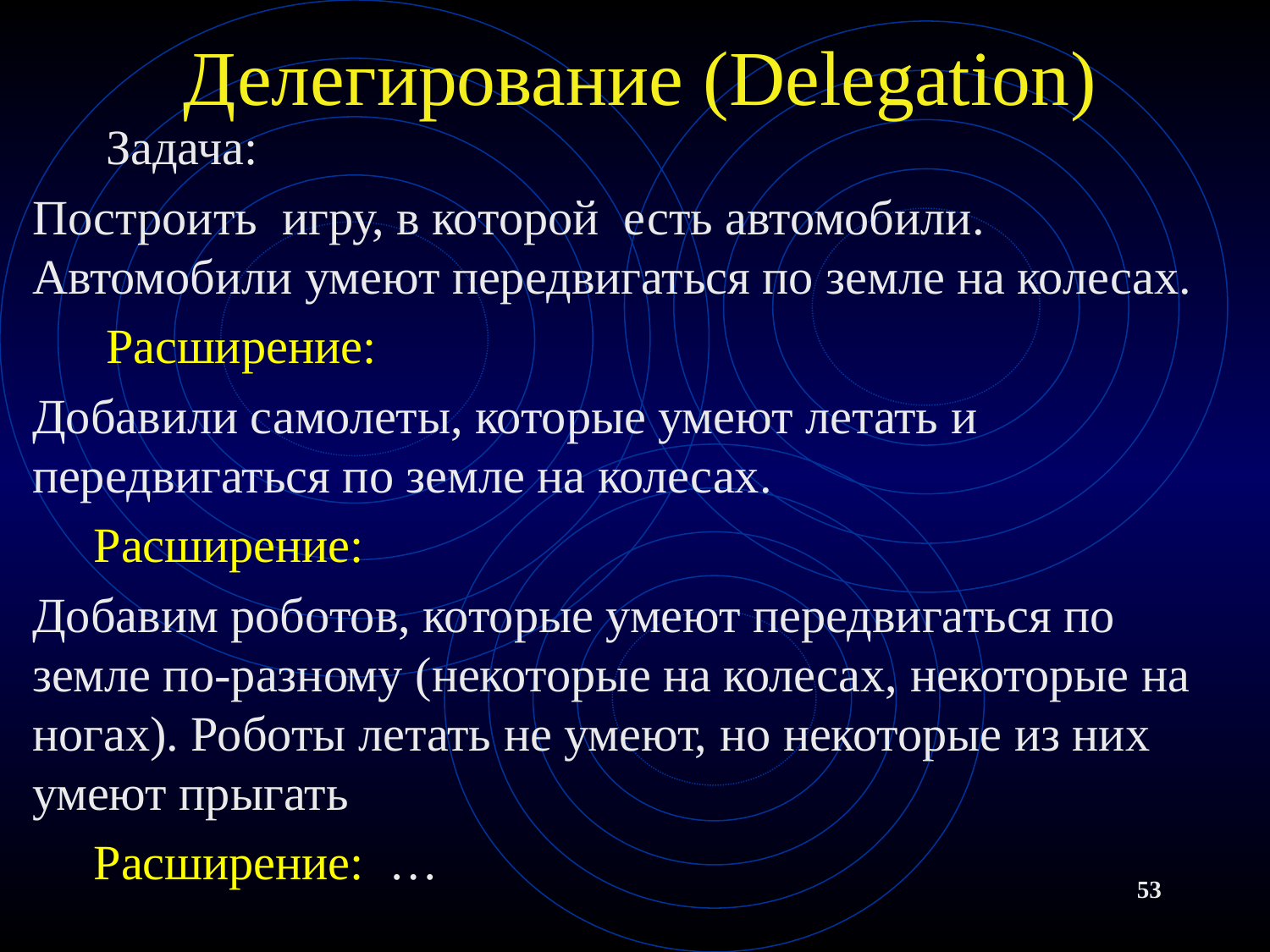

# Делегирование (Delegation)
      Задача:
Построить  игру, в которой  есть автомобили. Автомобили умеют передвигаться по земле на колесах.
      Расширение:
Добавили самолеты, которые умеют летать и передвигаться по земле на колесах.
     Расширение:
Добавим роботов, которые умеют передвигаться по земле по-разному (некоторые на колесах, некоторые на ногах). Роботы летать не умеют, но некоторые из них умеют прыгать
     Расширение:  …

53